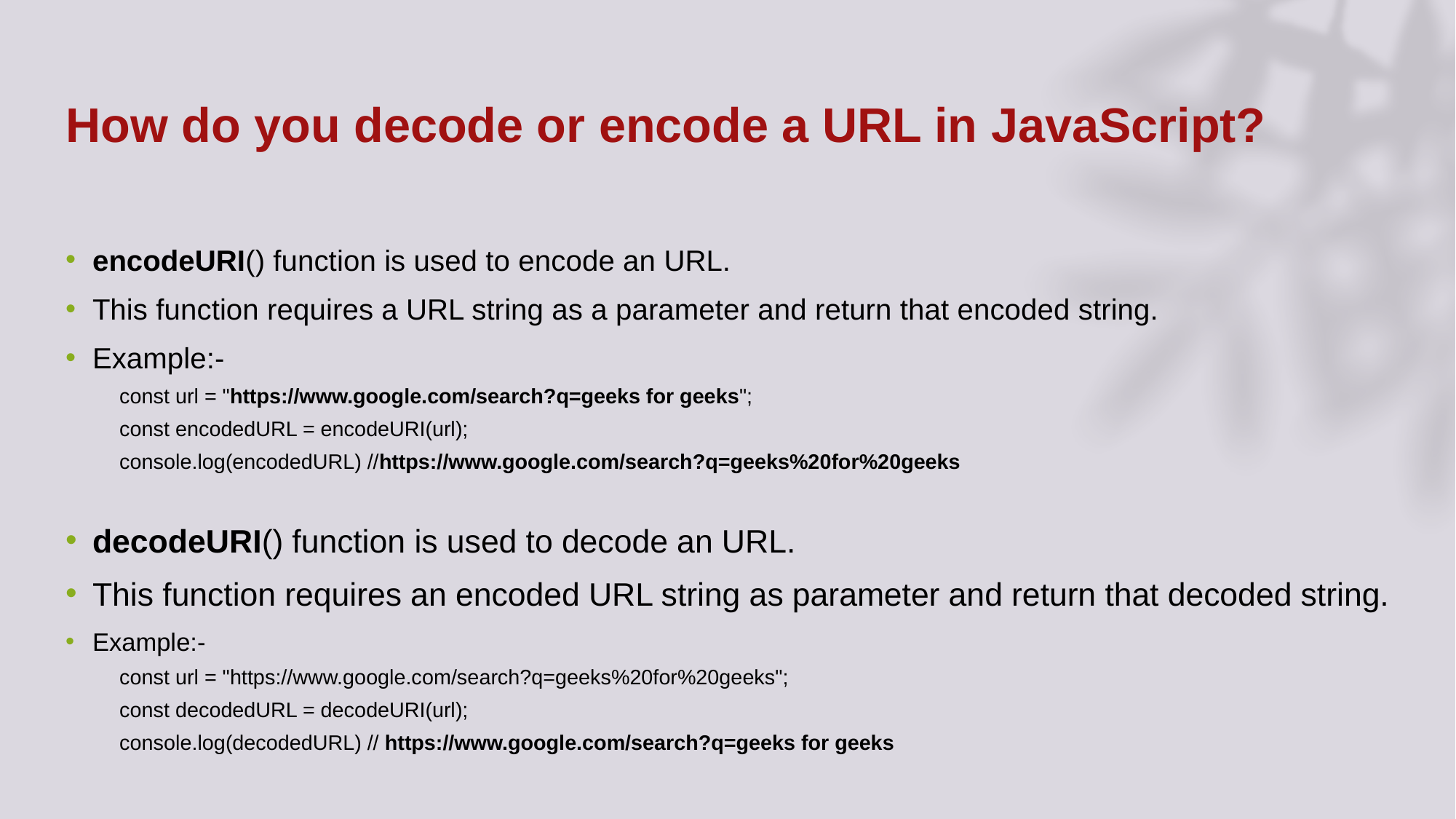

# How do you decode or encode a URL in JavaScript?
encodeURI() function is used to encode an URL.
This function requires a URL string as a parameter and return that encoded string.
Example:-
const url = "https://www.google.com/search?q=geeks for geeks";
const encodedURL = encodeURI(url);
console.log(encodedURL) //https://www.google.com/search?q=geeks%20for%20geeks

decodeURI() function is used to decode an URL.
This function requires an encoded URL string as parameter and return that decoded string.
Example:-
const url = "https://www.google.com/search?q=geeks%20for%20geeks";
const decodedURL = decodeURI(url);
console.log(decodedURL) // https://www.google.com/search?q=geeks for geeks